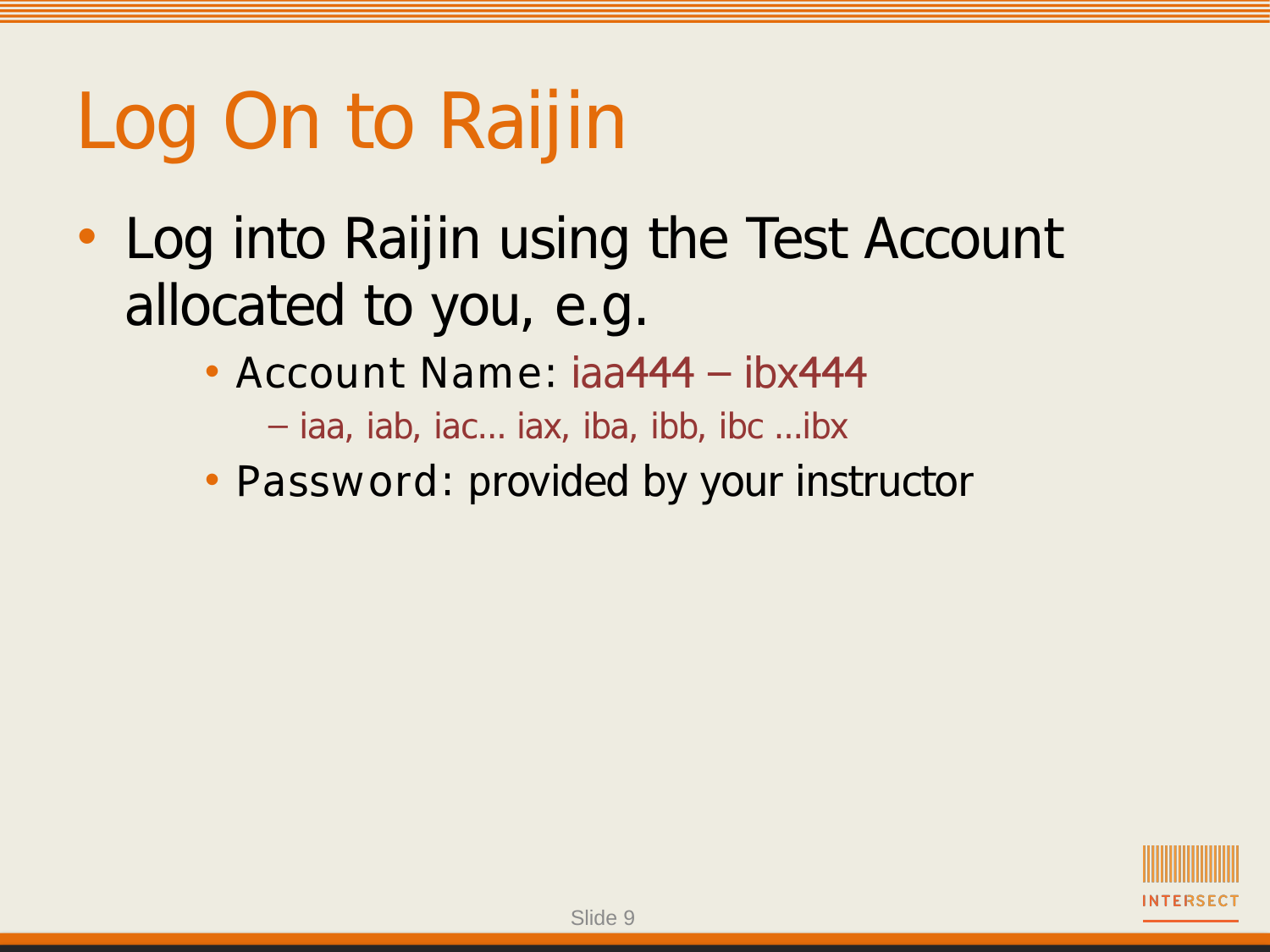

# Log On to Raijin
Log into Raijin using the Test Account allocated to you, e.g.
Account Name: iaa444 – ibx444
iaa, iab, iac… iax, iba, ibb, ibc …ibx
Password: provided by your instructor

Slide 9